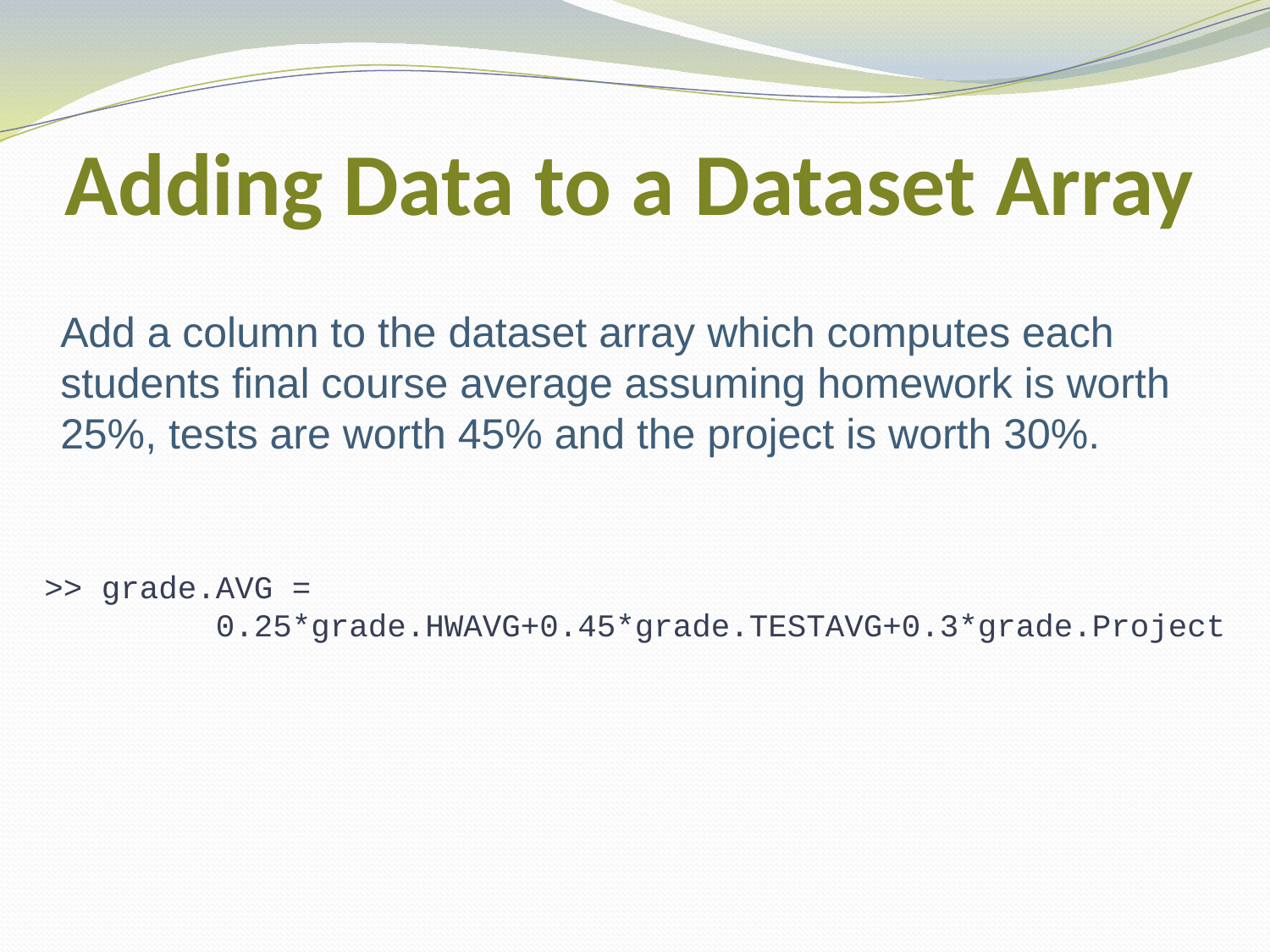

# Adding Data to a Dataset Array
Add a column to the dataset array which computes each students final course average assuming homework is worth 25%, tests are worth 45% and the project is worth 30%.
>> grade.AVG =
         0.25*grade.HWAVG+0.45*grade.TESTAVG+0.3*grade.Project